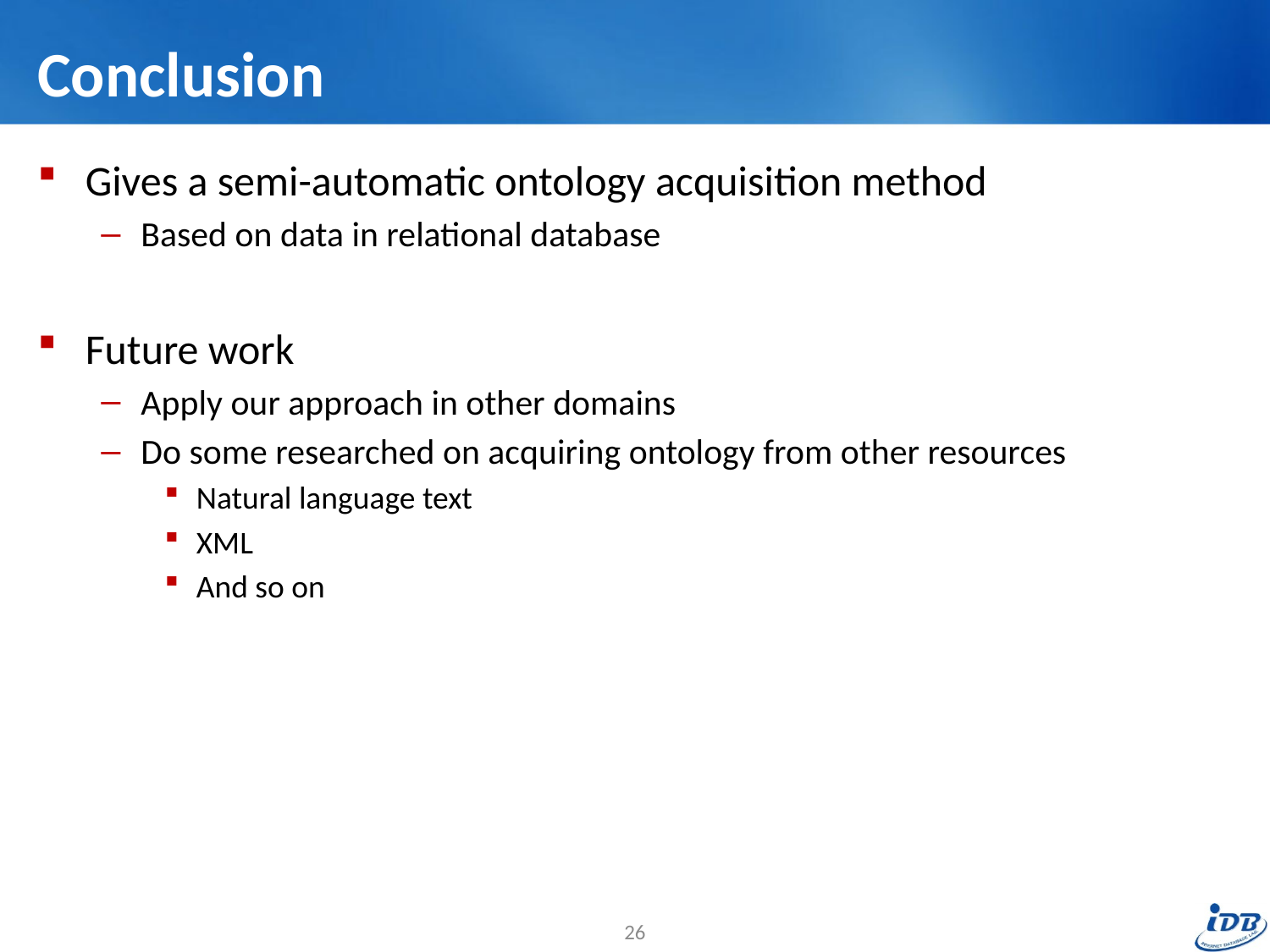

# Conclusion
Gives a semi-automatic ontology acquisition method
Based on data in relational database

Future work
Apply our approach in other domains
Do some researched on acquiring ontology from other resources
Natural language text
XML
And so on
26